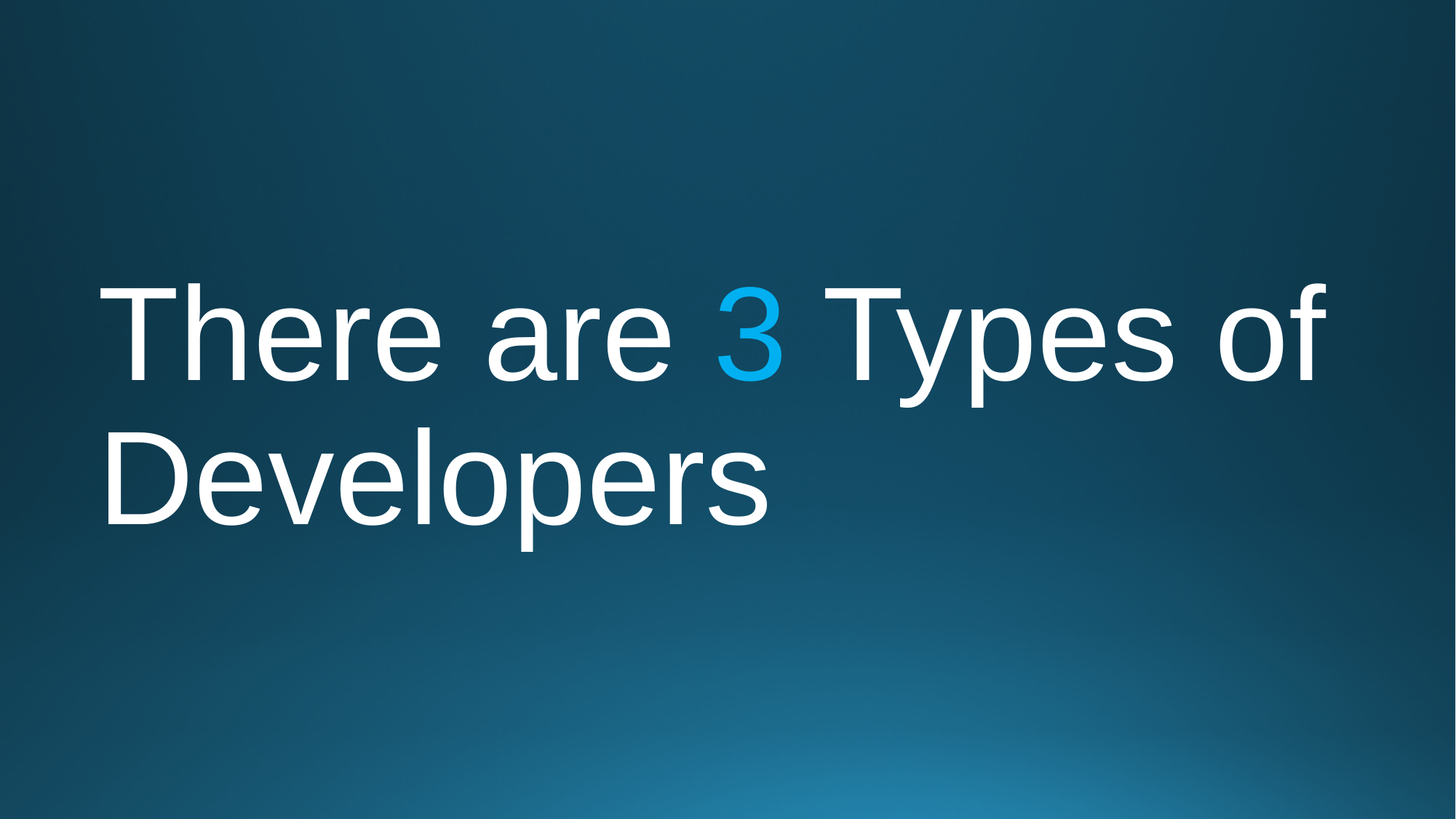

# There are 3 Types of Developers